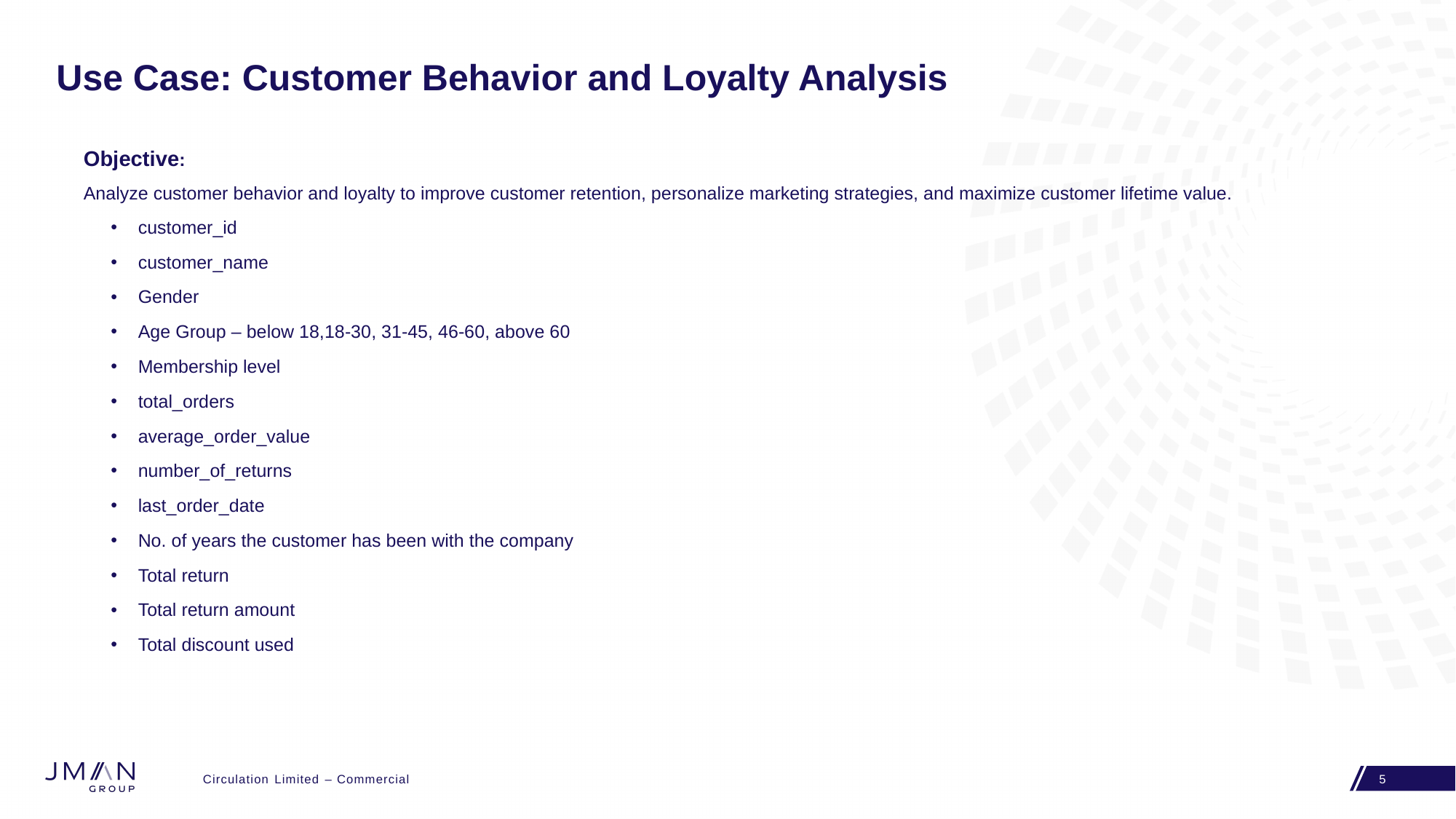

# Use Case: Customer Behavior and Loyalty Analysis
Objective:
Analyze customer behavior and loyalty to improve customer retention, personalize marketing strategies, and maximize customer lifetime value.
customer_id
customer_name
Gender
Age Group – below 18,18-30, 31-45, 46-60, above 60
Membership level
total_orders
average_order_value
number_of_returns
last_order_date
No. of years the customer has been with the company
Total return
Total return amount
Total discount used